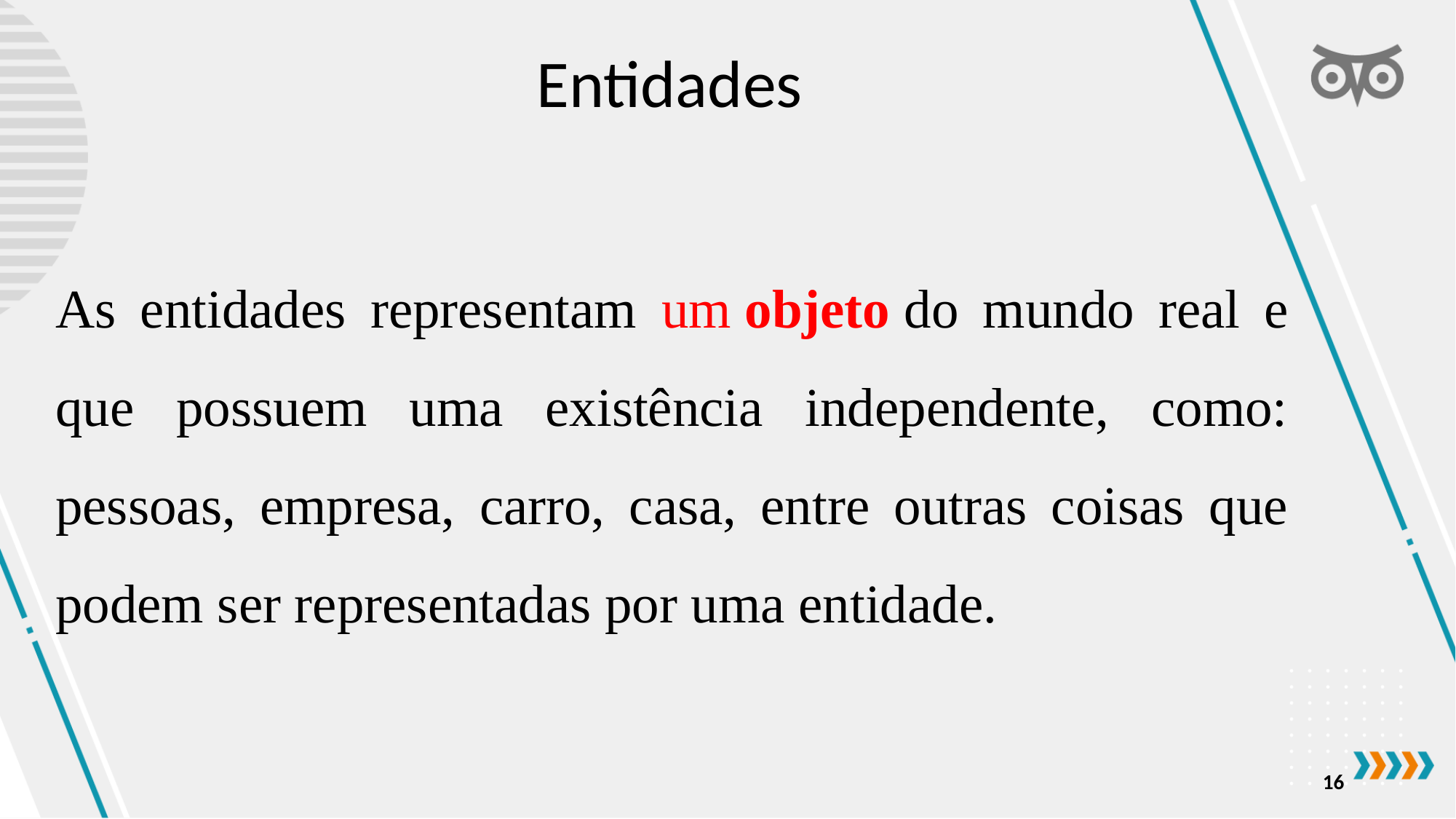

# Entidades
As entidades representam um objeto do mundo real e que possuem uma existência independente, como: pessoas, empresa, carro, casa, entre outras coisas que podem ser representadas por uma entidade.
16